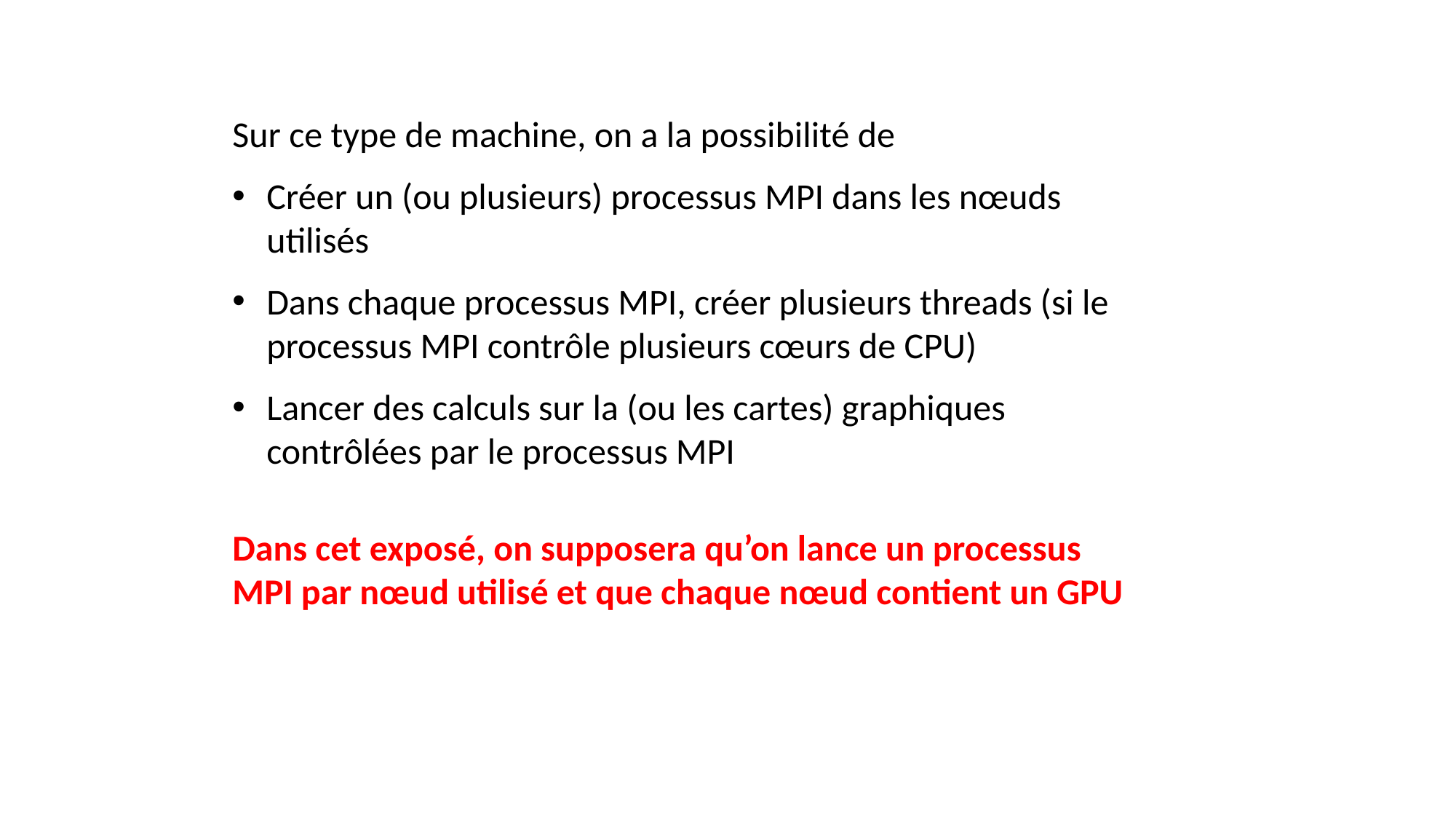

Sur ce type de machine, on a la possibilité de
Créer un (ou plusieurs) processus MPI dans les nœuds utilisés
Dans chaque processus MPI, créer plusieurs threads (si le processus MPI contrôle plusieurs cœurs de CPU)
Lancer des calculs sur la (ou les cartes) graphiques contrôlées par le processus MPI

Dans cet exposé, on supposera qu’on lance un processus MPI par nœud utilisé et que chaque nœud contient un GPU